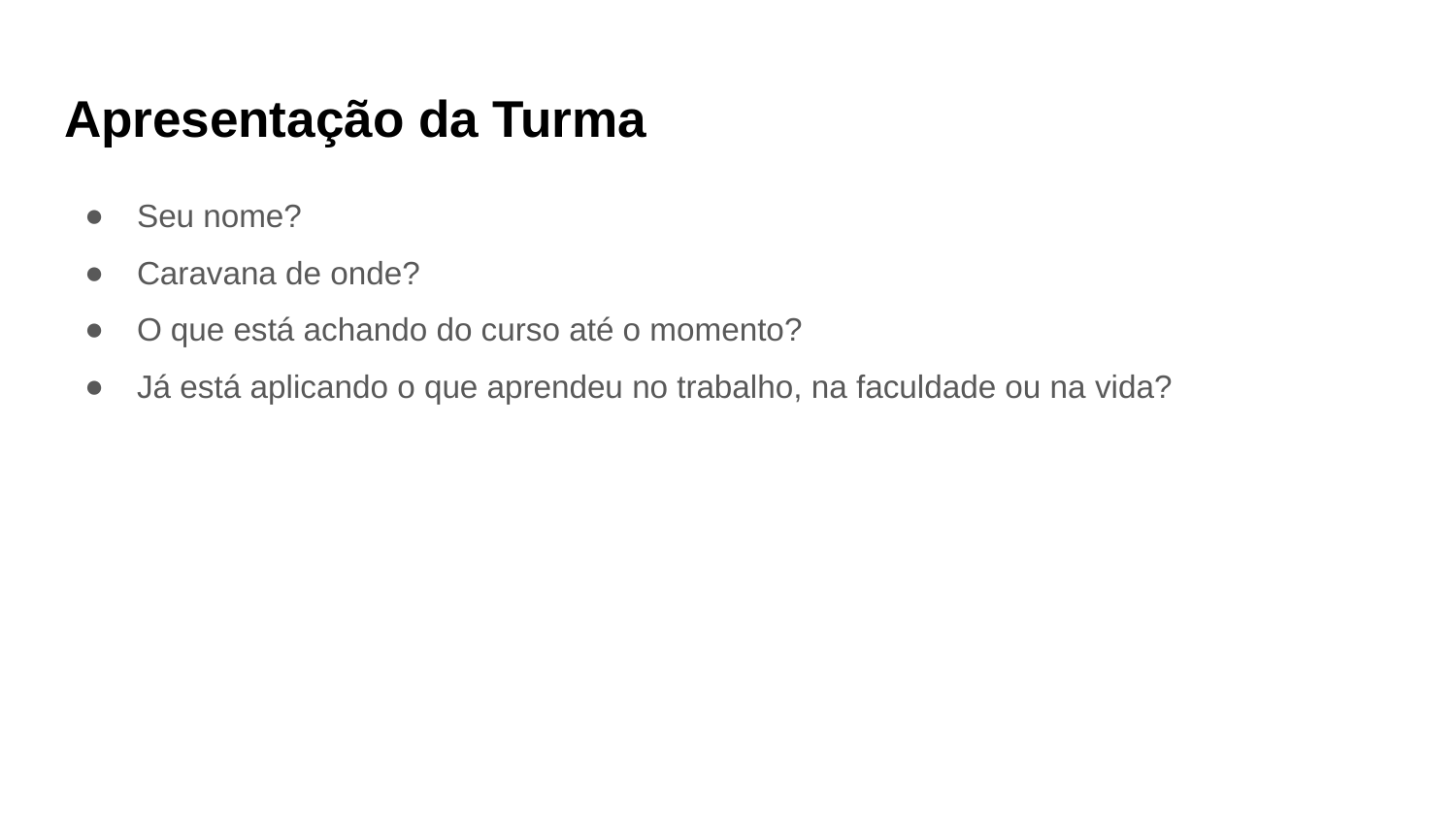

# Apresentação da Turma
Seu nome?
Caravana de onde?
O que está achando do curso até o momento?
Já está aplicando o que aprendeu no trabalho, na faculdade ou na vida?